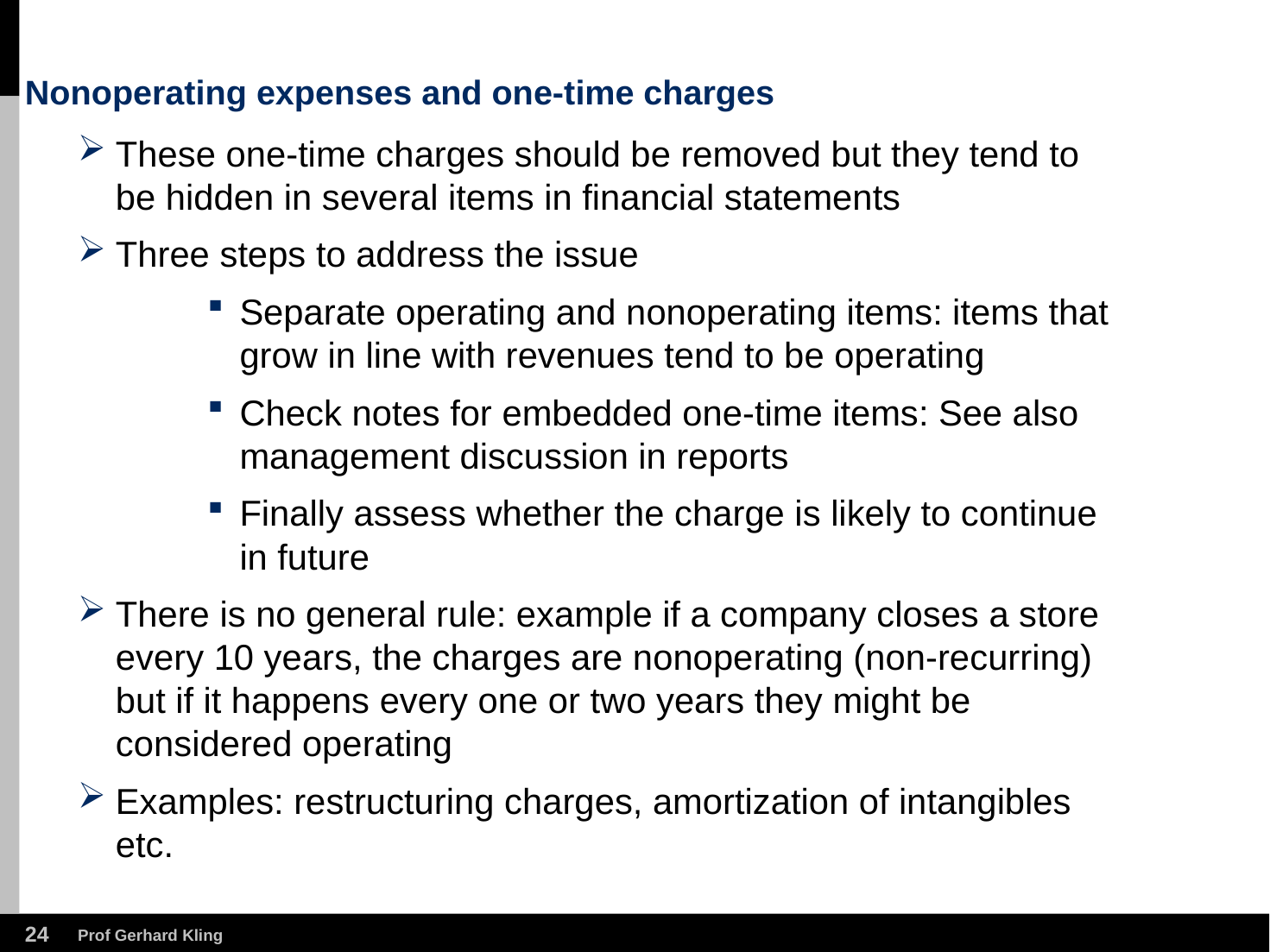

# Nonoperating expenses and one-time charges
These one-time charges should be removed but they tend to be hidden in several items in financial statements
Three steps to address the issue
Separate operating and nonoperating items: items that grow in line with revenues tend to be operating
Check notes for embedded one-time items: See also management discussion in reports
Finally assess whether the charge is likely to continue in future
There is no general rule: example if a company closes a store every 10 years, the charges are nonoperating (non-recurring) but if it happens every one or two years they might be considered operating
Examples: restructuring charges, amortization of intangibles etc.

24
Prof Gerhard Kling